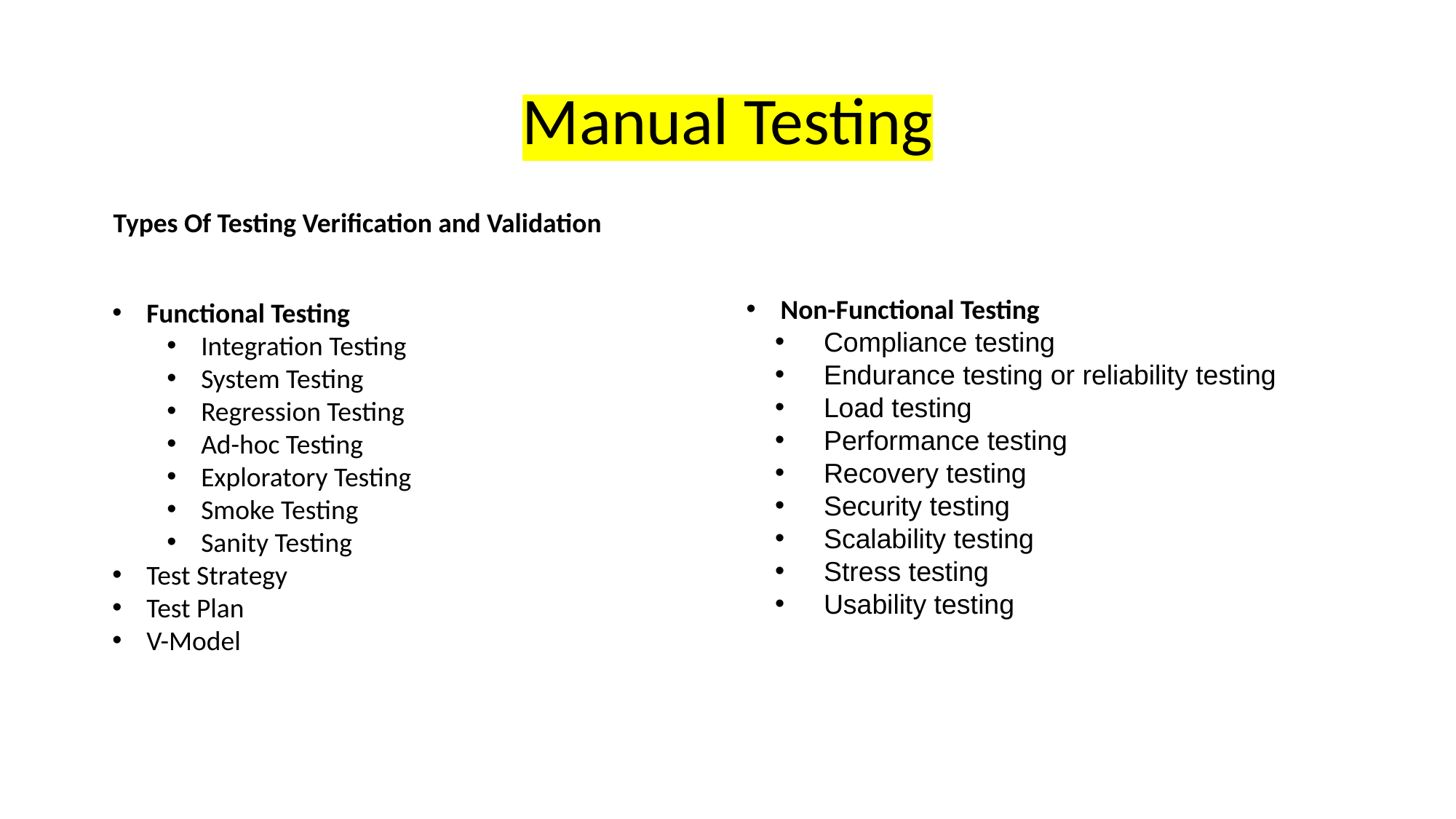

# Manual Testing
Types Of Testing Verification and Validation
Non-Functional Testing
   Compliance testing
   Endurance testing or reliability testing
   Load testing
   Performance testing
   Recovery testing
   Security testing
   Scalability testing
   Stress testing
   Usability testing

Functional Testing
Integration Testing
System Testing
Regression Testing
Ad-hoc Testing
Exploratory Testing
Smoke Testing
Sanity Testing
Test Strategy
Test Plan
V-Model